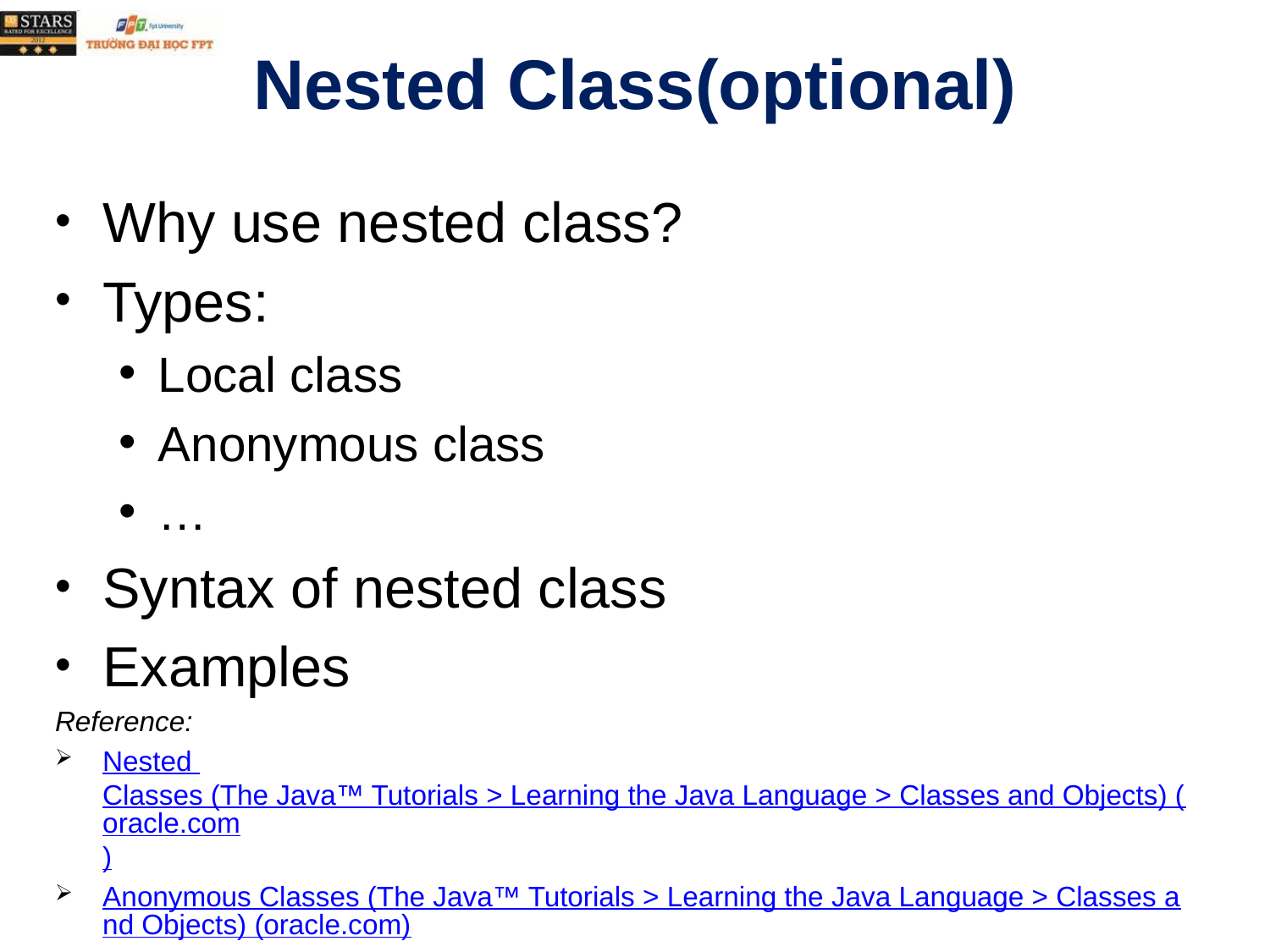

# Nested Class(optional)
Why use nested class?
Types:
Local class
Anonymous class
…
Syntax of nested class
Examples
Reference:
Nested Classes (The Java™ Tutorials > Learning the Java Language > Classes and Objects) (oracle.com)
Anonymous Classes (The Java™ Tutorials > Learning the Java Language > Classes and Objects) (oracle.com)